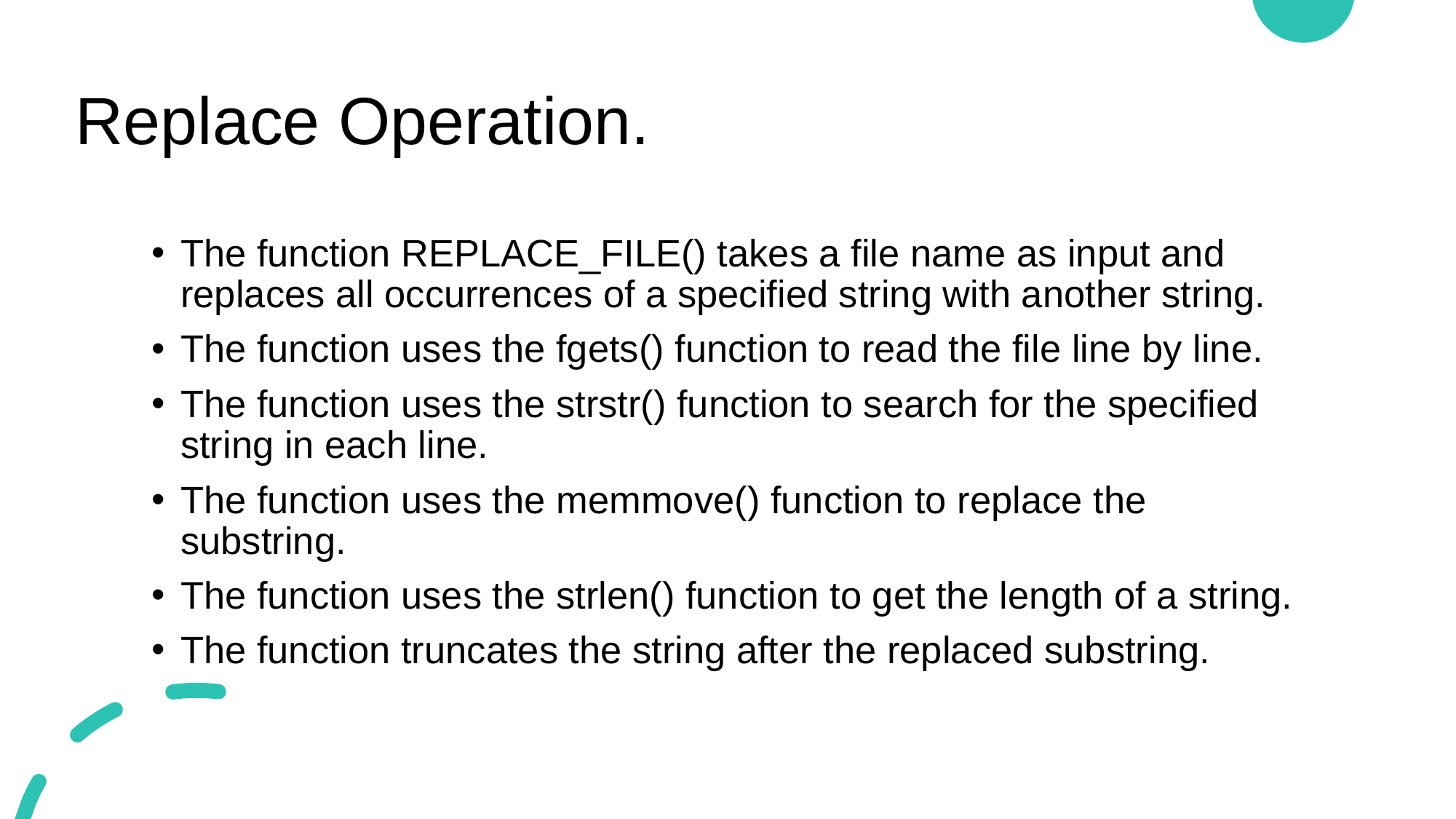

# Replace Operation.
The function REPLACE_FILE() takes a file name as input and replaces all occurrences of a specified string with another string.
The function uses the fgets() function to read the file line by line.
The function uses the strstr() function to search for the specified string in each line.
The function uses the memmove() function to replace the substring.
The function uses the strlen() function to get the length of a string.
The function truncates the string after the replaced substring.